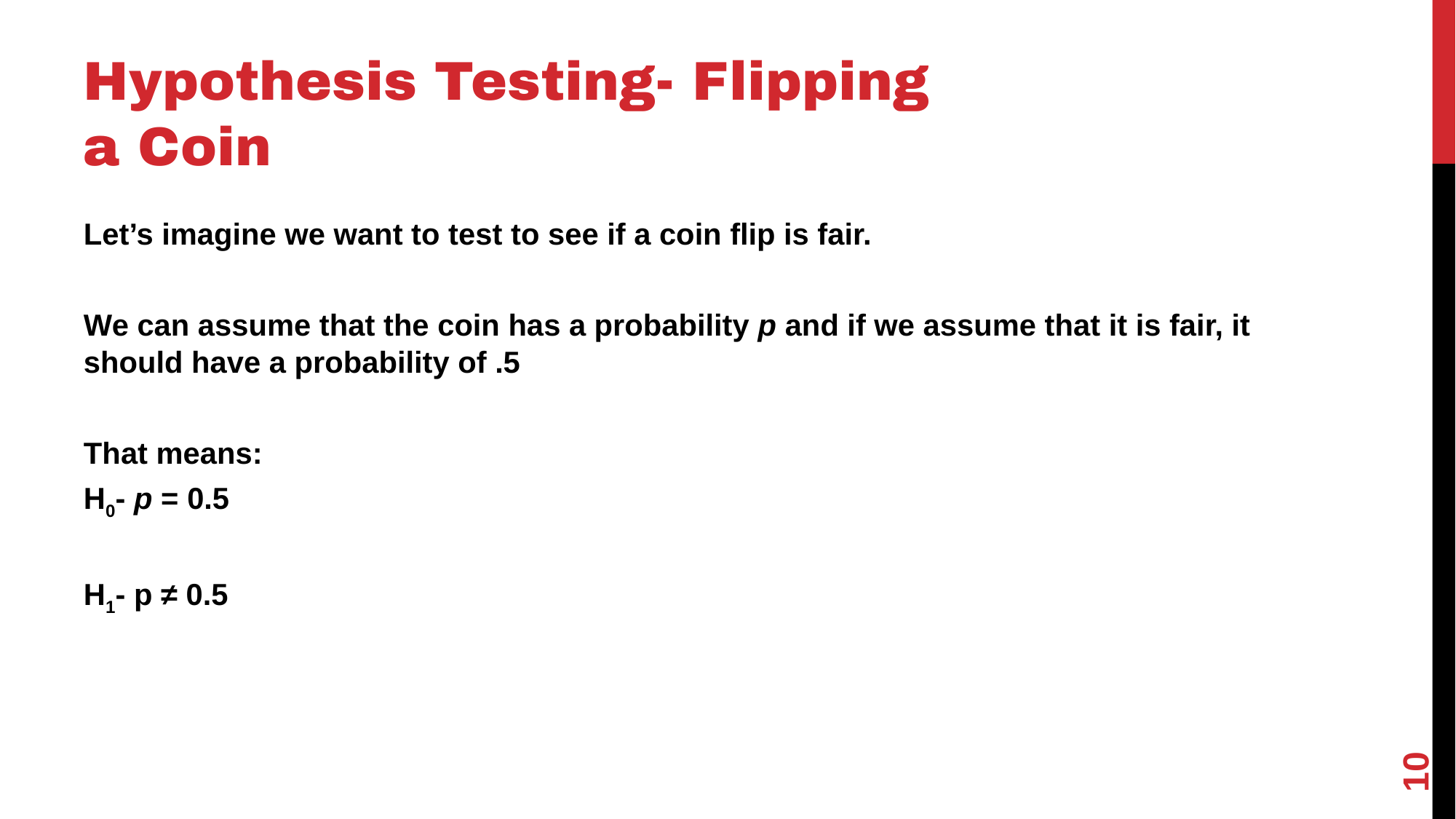

# Hypothesis Testing- Flipping a Coin
Let’s imagine we want to test to see if a coin flip is fair.

We can assume that the coin has a probability p and if we assume that it is fair, it should have a probability of .5

That means:
H0- p = 0.5

H1- p ≠ 0.5
10